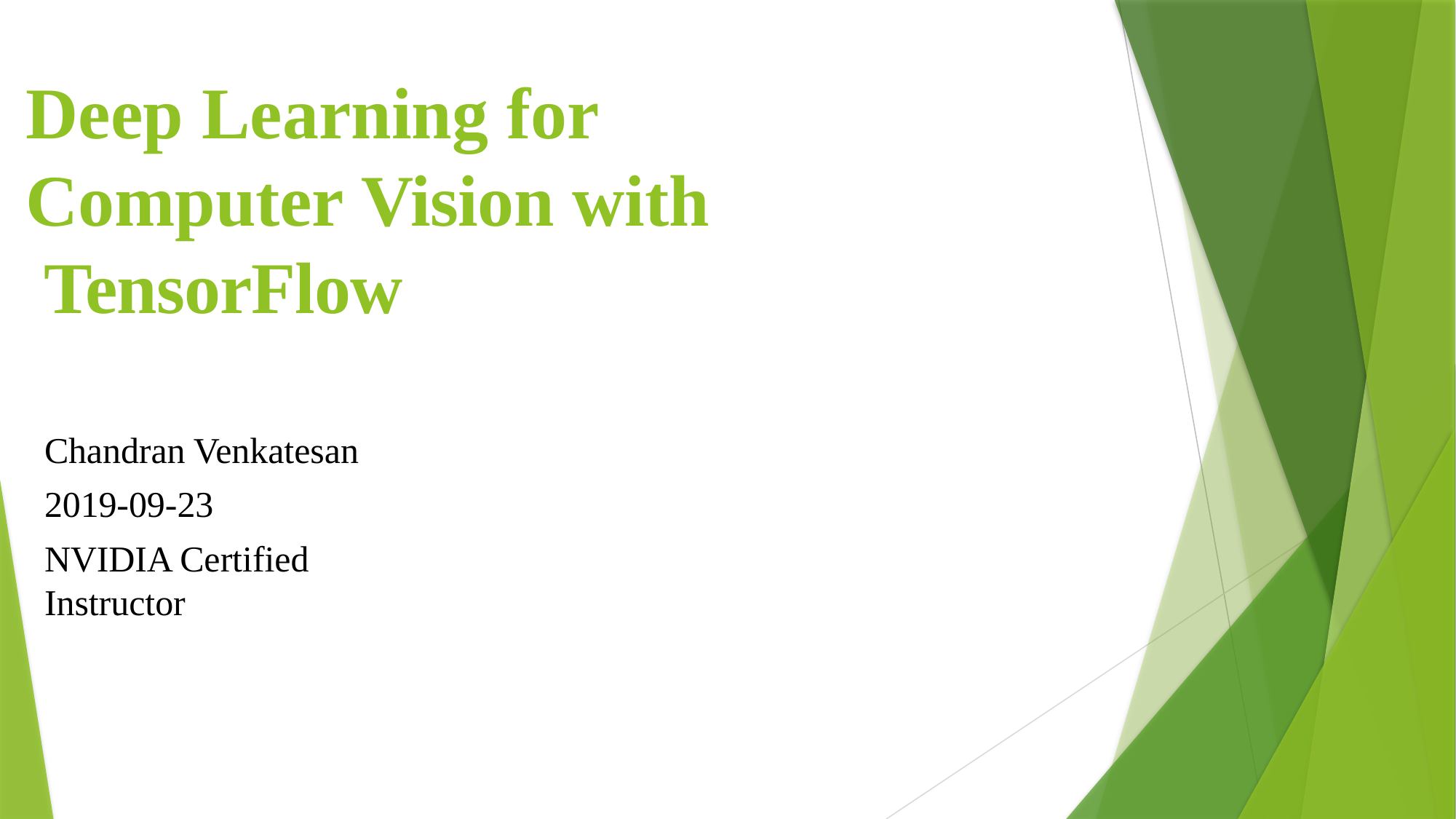

# Deep Learning for  Computer Vision with  TensorFlow
Chandran Venkatesan 2019-09-23
NVIDIA Certified Instructor